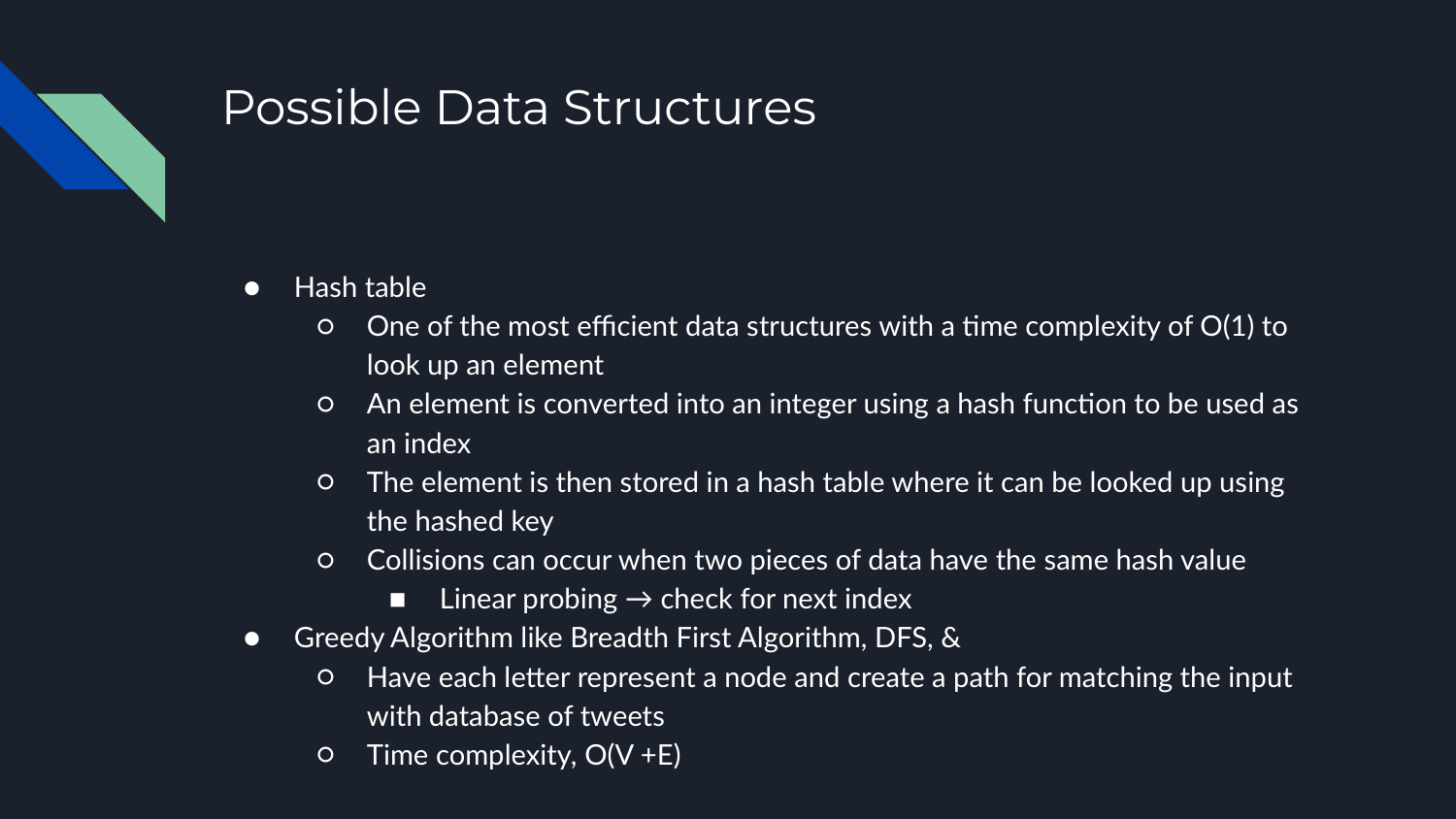

# Possible Data Structures
Hash table
One of the most efficient data structures with a time complexity of O(1) to look up an element
An element is converted into an integer using a hash function to be used as an index
The element is then stored in a hash table where it can be looked up using the hashed key
Collisions can occur when two pieces of data have the same hash value
Linear probing → check for next index
Greedy Algorithm like Breadth First Algorithm, DFS, &
Have each letter represent a node and create a path for matching the input with database of tweets
Time complexity, O(V +E)